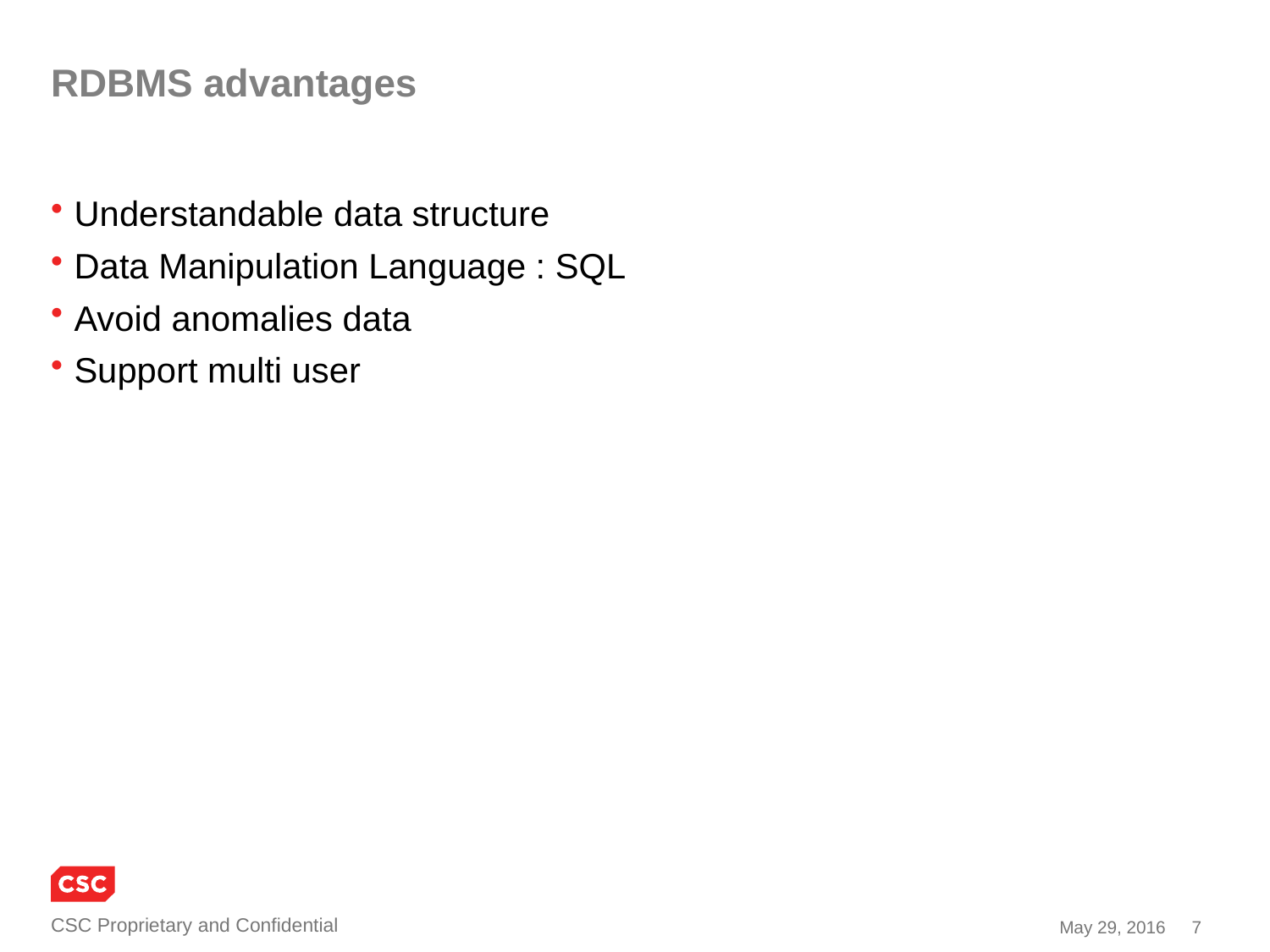

# RDBMS advantages
Understandable data structure
Data Manipulation Language : SQL
Avoid anomalies data
Support multi user